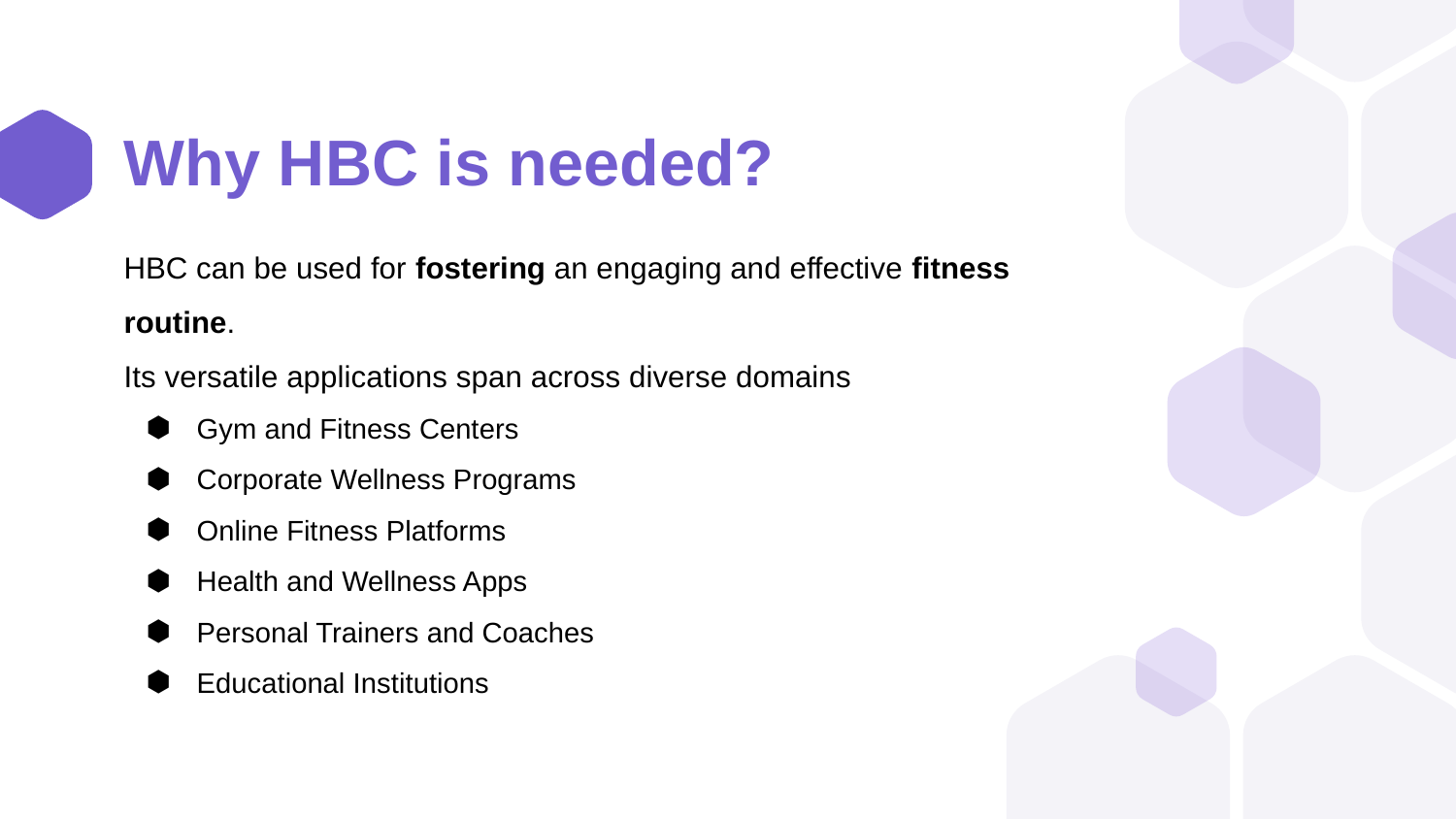

# Why HBC is needed?
HBC can be used for fostering an engaging and effective fitness routine.
Its versatile applications span across diverse domains
Gym and Fitness Centers
Corporate Wellness Programs
Online Fitness Platforms
Health and Wellness Apps
Personal Trainers and Coaches
Educational Institutions